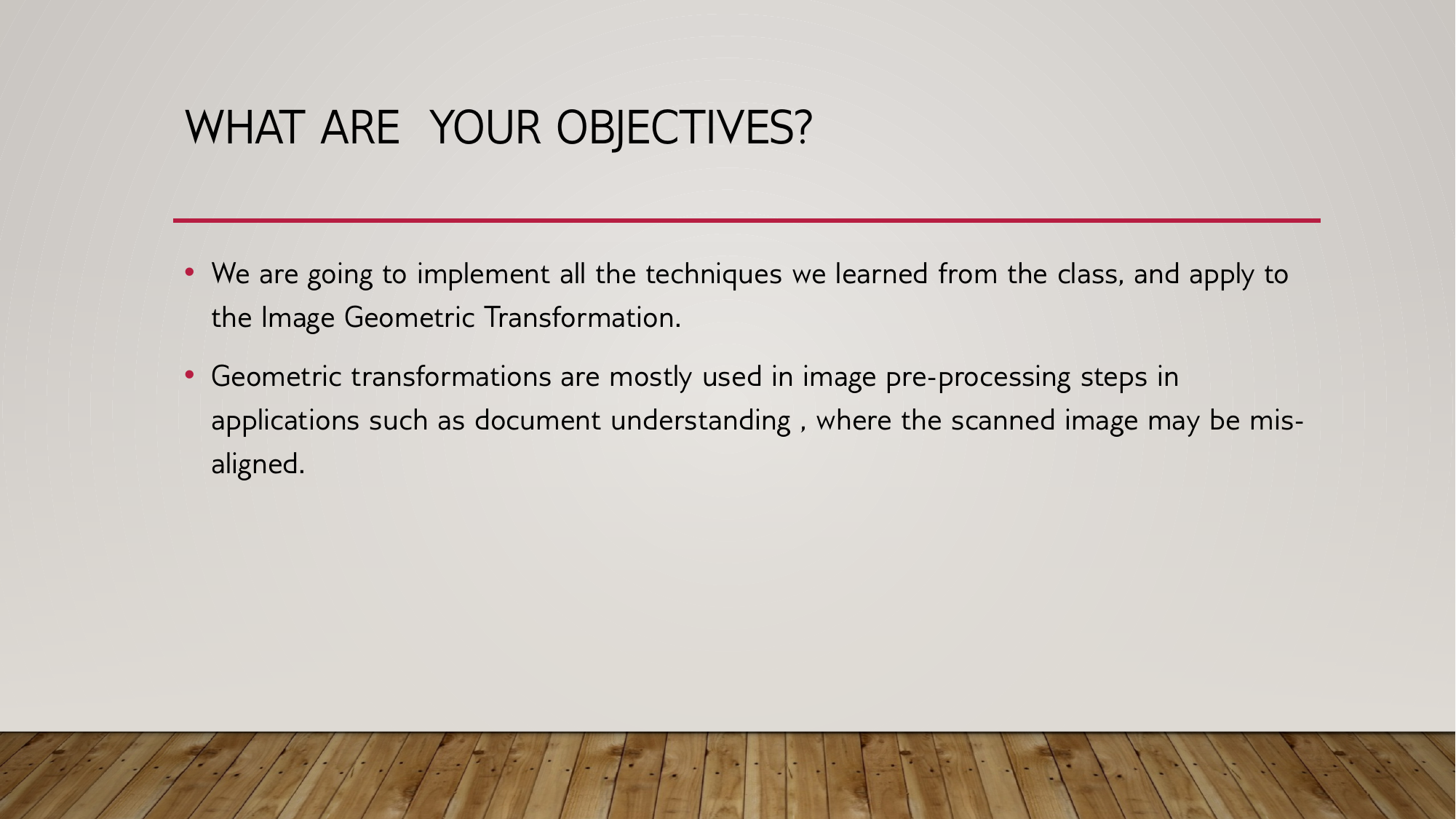

# What are  your objectives?
We are going to implement all the techniques we learned from the class, and apply to the Image Geometric Transformation.
Geometric transformations are mostly used in image pre-processing steps in applications such as document understanding , where the scanned image may be mis-aligned.